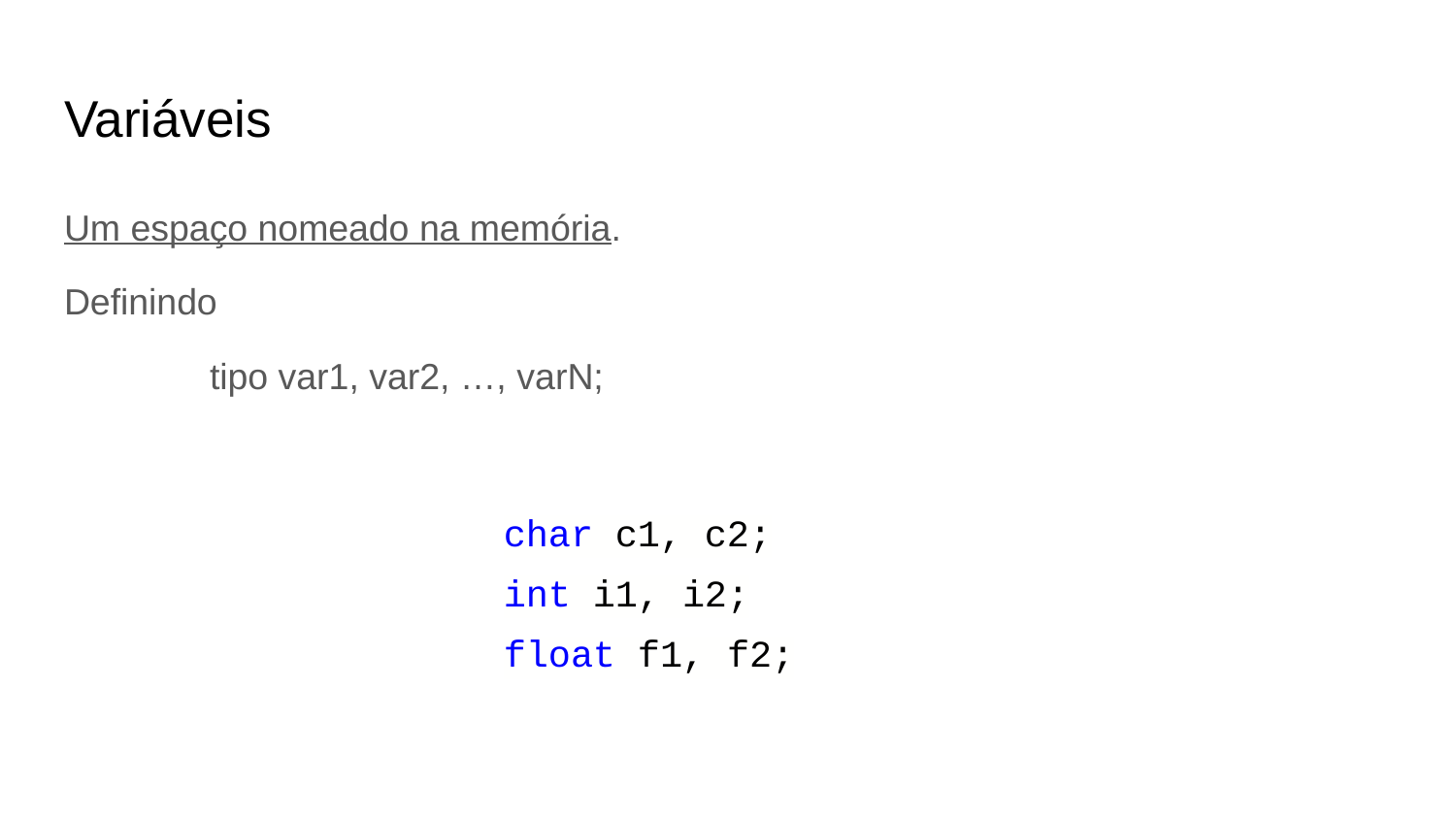

# Variáveis
Um espaço nomeado na memória.
Definindo
	tipo var1, var2, …, varN;

char c1, c2;
int i1, i2;
float f1, f2;